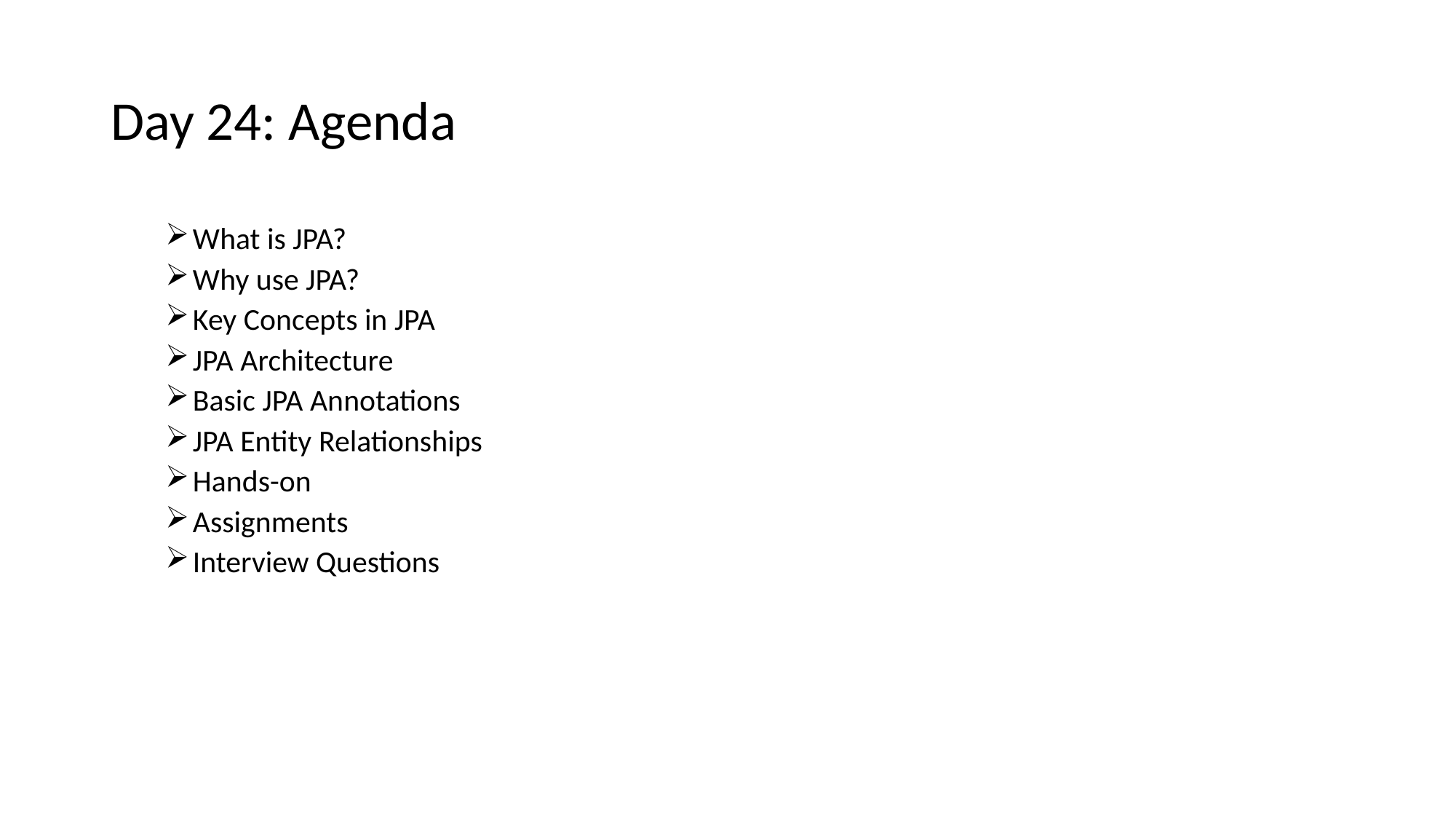

# Day 24: Agenda
What is JPA?
Why use JPA?
Key Concepts in JPA
JPA Architecture
Basic JPA Annotations
JPA Entity Relationships
Hands-on
Assignments
Interview Questions